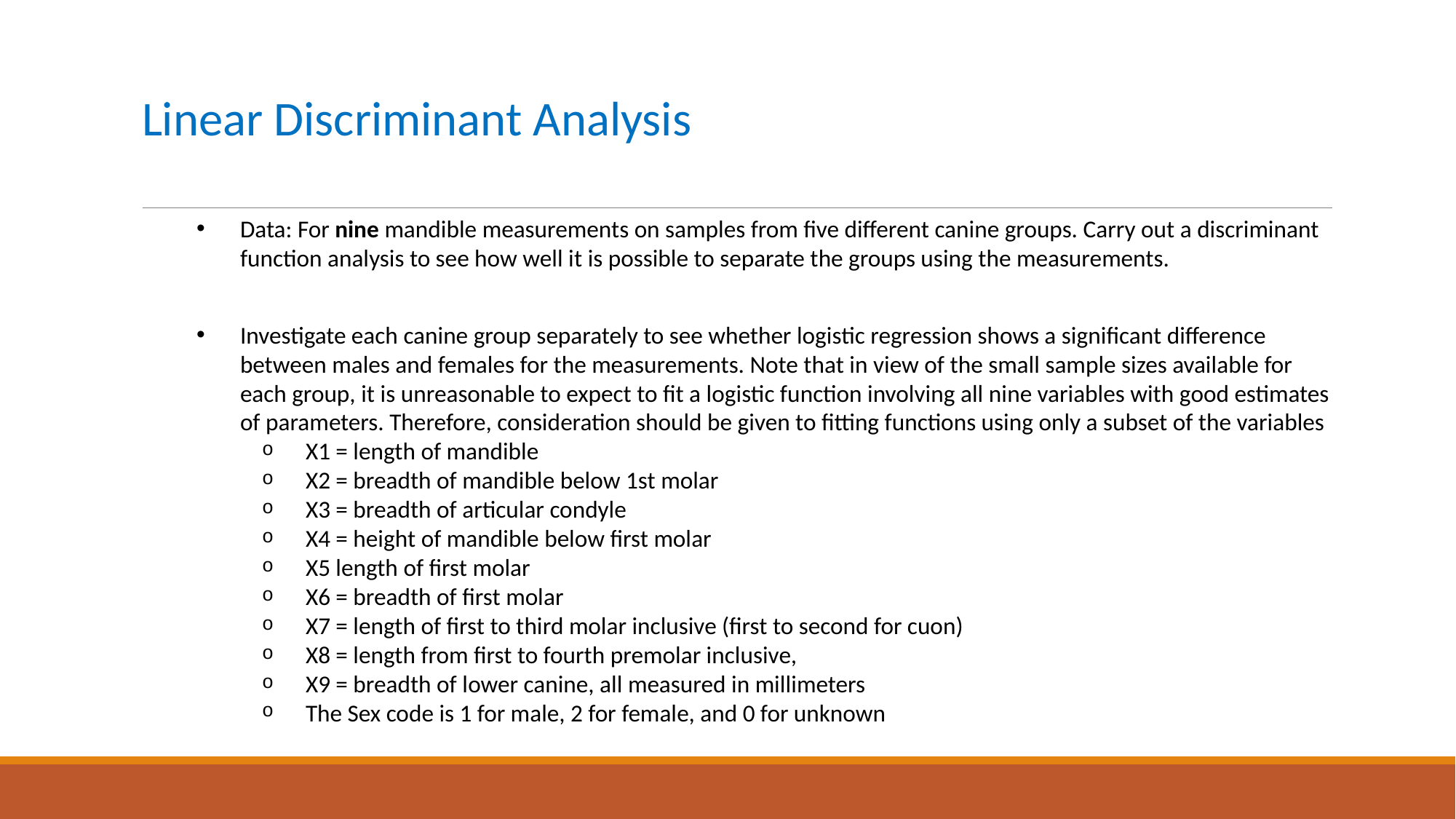

# Linear Discriminant Analysis
Data: For nine mandible measurements on samples from five different canine groups. Carry out a discriminant  function analysis to see how well it is possible to separate the groups using the measurements.

Investigate each canine group separately to see whether logistic regression shows a significant difference between males and females for the measurements. Note that in view of the small sample sizes available for each group, it is unreasonable to expect to fit a logistic function involving all nine variables with good estimates of parameters. Therefore, consideration should be given to fitting functions using only a subset of the variables
X1 = length of mandible
X2 = breadth of mandible below 1st molar
X3 = breadth of articular condyle
X4 = height of mandible below first molar
X5 length of first molar
X6 = breadth of first molar
X7 = length of first to third molar inclusive (first to second for cuon)
X8 = length from first to fourth premolar inclusive,
X9 = breadth of lower canine, all measured in millimeters
The Sex code is 1 for male, 2 for female, and 0 for unknown